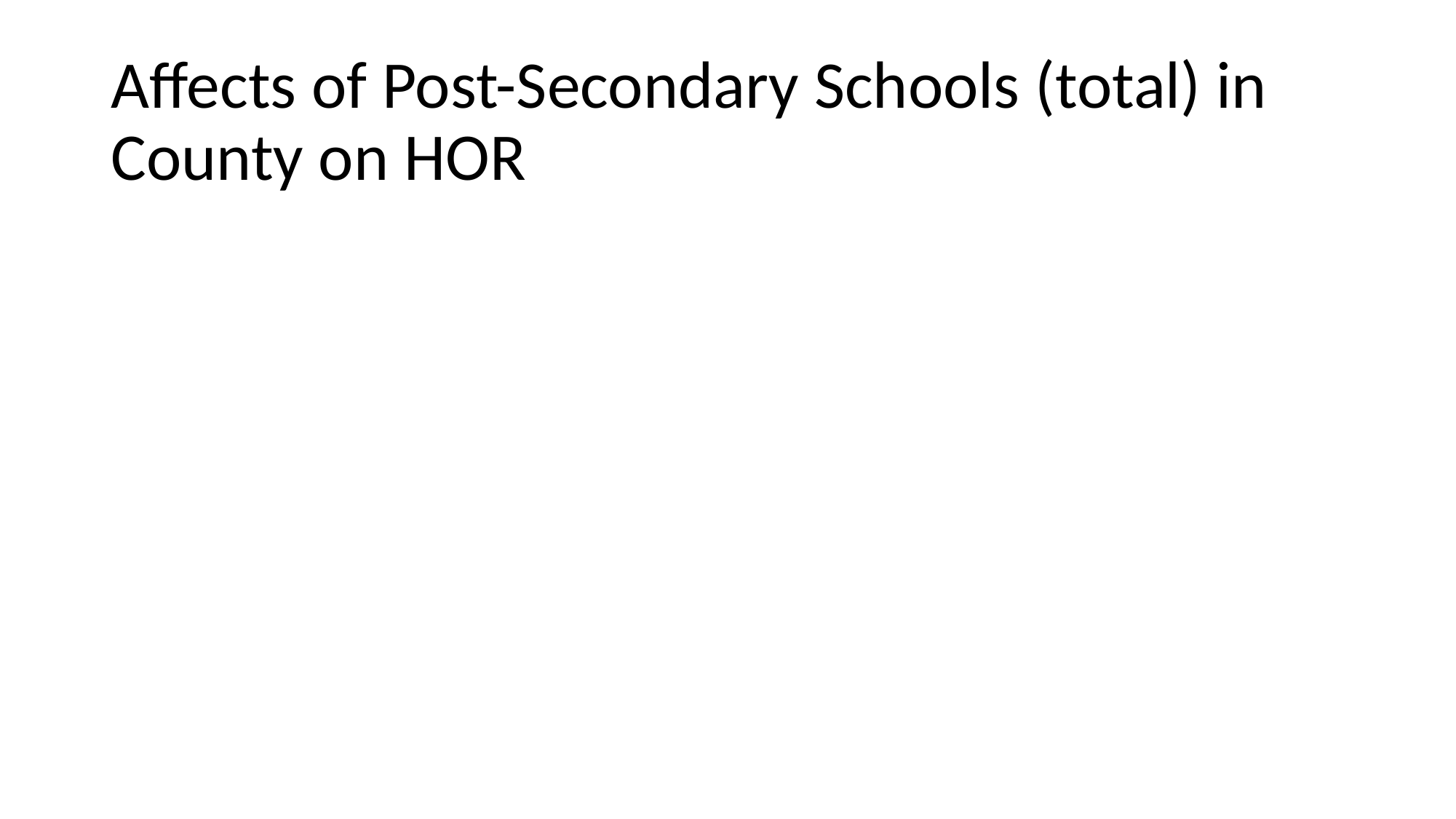

# Affects of Post-Secondary Schools (total) in County on HOR